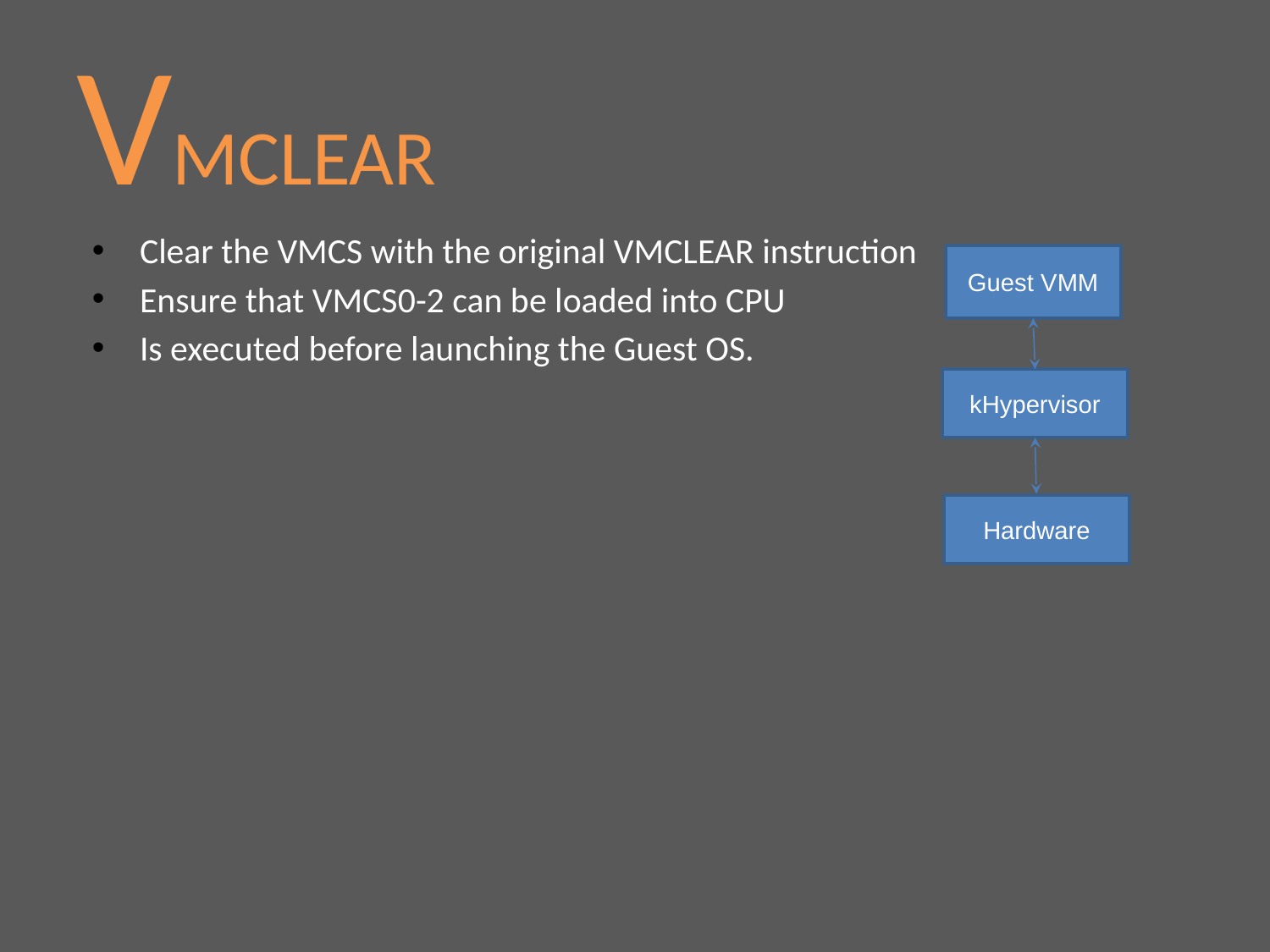

# VMCLEAR
Clear the VMCS with the original VMCLEAR instruction
Ensure that VMCS0-2 can be loaded into CPU
Is executed before launching the Guest OS.
Guest VMM
kHypervisor
Hardware